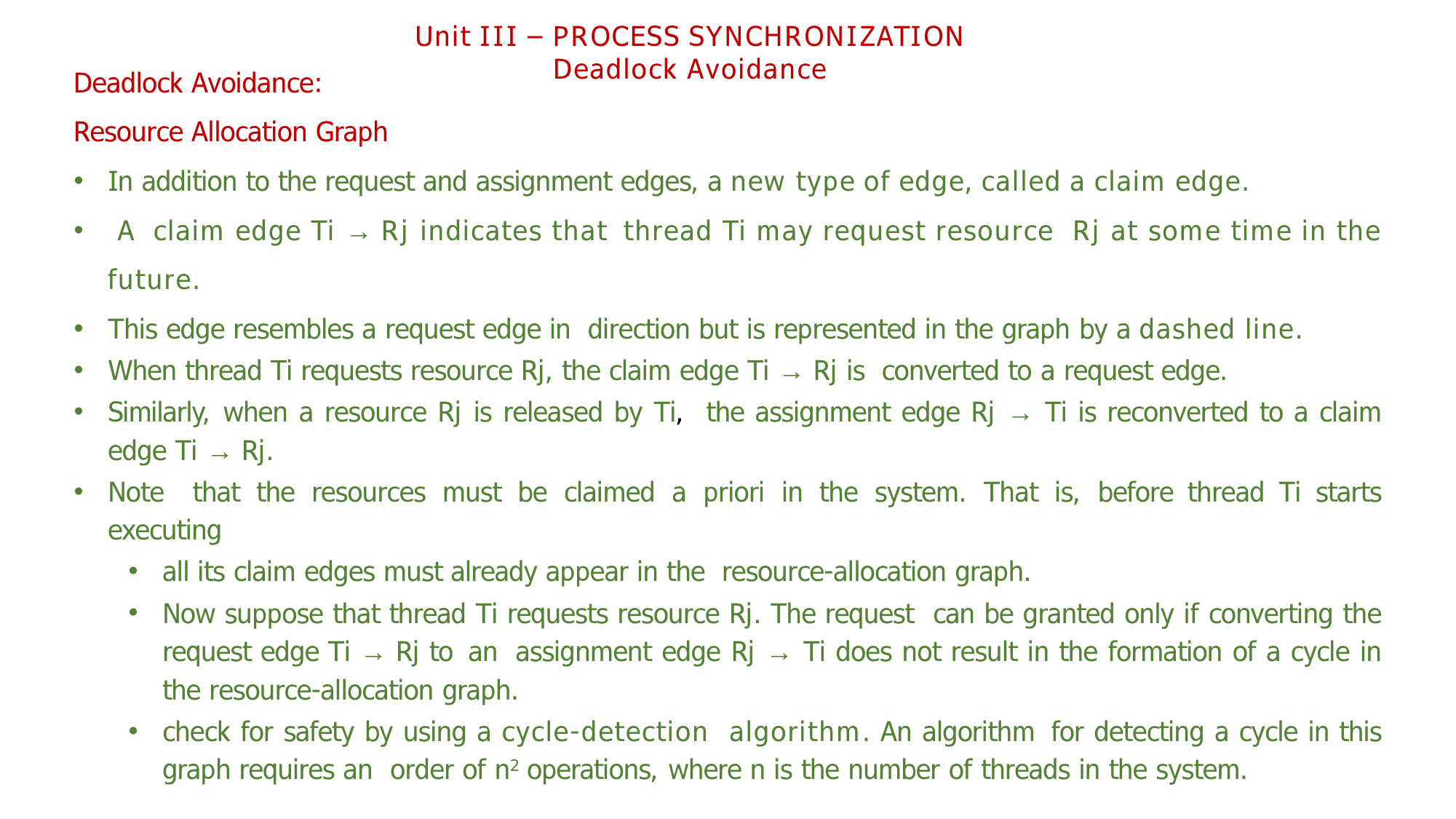

Unit III – PROCESS SYNCHRONIZATION
Deadlock Avoidance
Deadlock Avoidance:
Resource Allocation Graph
In addition to the request and assignment edges, a new type of edge, called a claim edge.
 A  claim edge Ti → Rj indicates that thread Ti may request resource  Rj at some time in the future.
This edge resembles a request edge in  direction but is represented in the graph by a dashed line.
When thread Ti requests resource Rj, the claim edge Ti → Rj is  converted to a request edge.
Similarly, when a resource Rj is released by Ti,  the assignment edge Rj → Ti is reconverted to a claim edge Ti → Rj.
Note  that the resources must be claimed a priori in the system. That is, before thread Ti starts executing
all its claim edges must already appear in the  resource-allocation graph.
Now suppose that thread Ti requests resource Rj. The request  can be granted only if converting the request edge Ti → Rj to an  assignment edge Rj → Ti does not result in the formation of a cycle in the resource-allocation graph.
check for safety by using a cycle-detection  algorithm. An algorithm for detecting a cycle in this graph requires an  order of n2 operations, where n is the number of threads in the system.